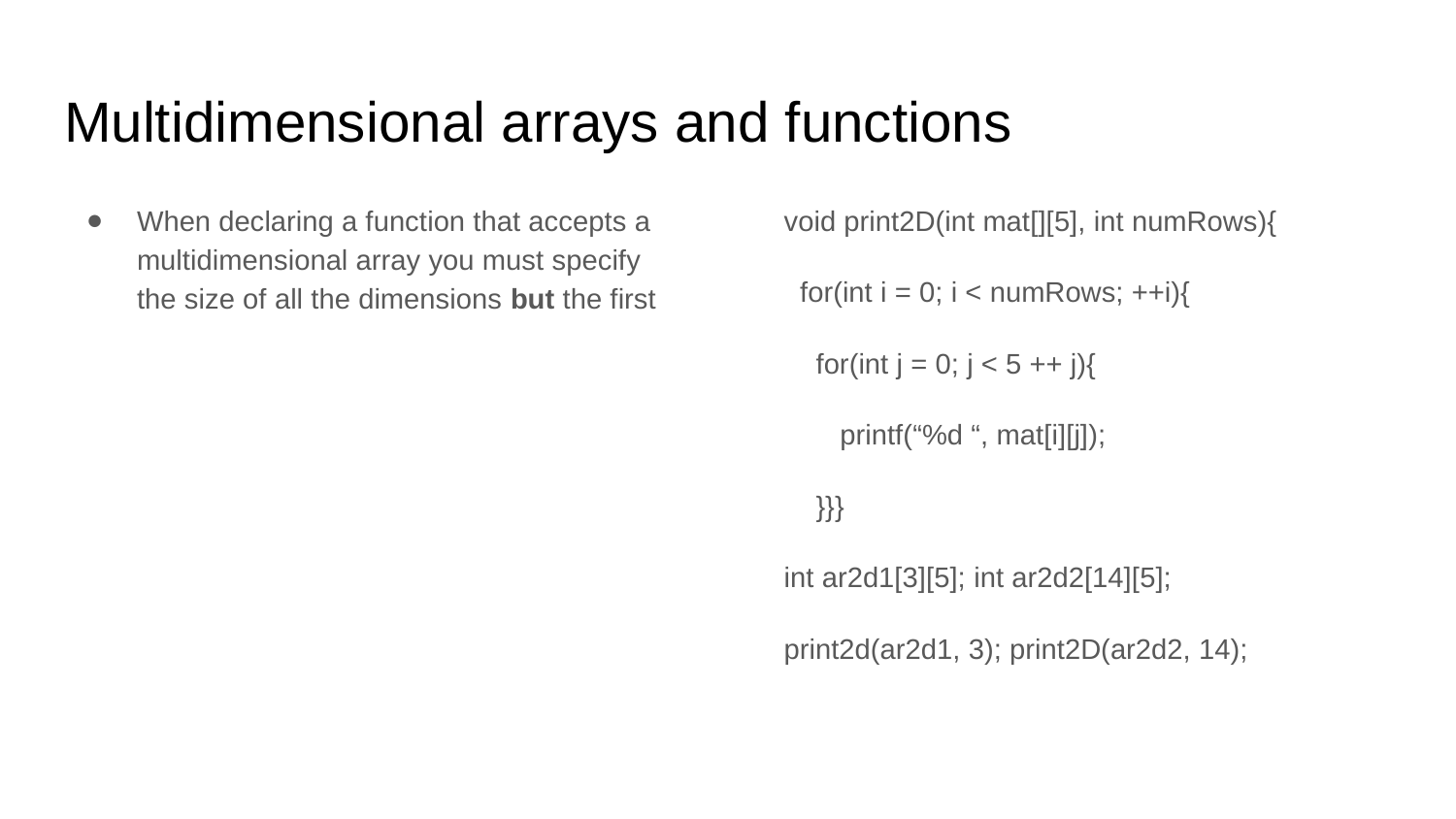

# Multidimensional arrays and functions
When declaring a function that accepts a multidimensional array you must specify the size of all the dimensions but the first
void print2D(int mat[][5], int numRows){
  for(int i = 0; i < numRows; ++i){
    for(int j = 0; j < 5 ++ j){
       printf(“%d “, mat[i][j]);
    }}}
int ar2d1[3][5]; int ar2d2[14][5];
print2d(ar2d1, 3); print2D(ar2d2, 14);